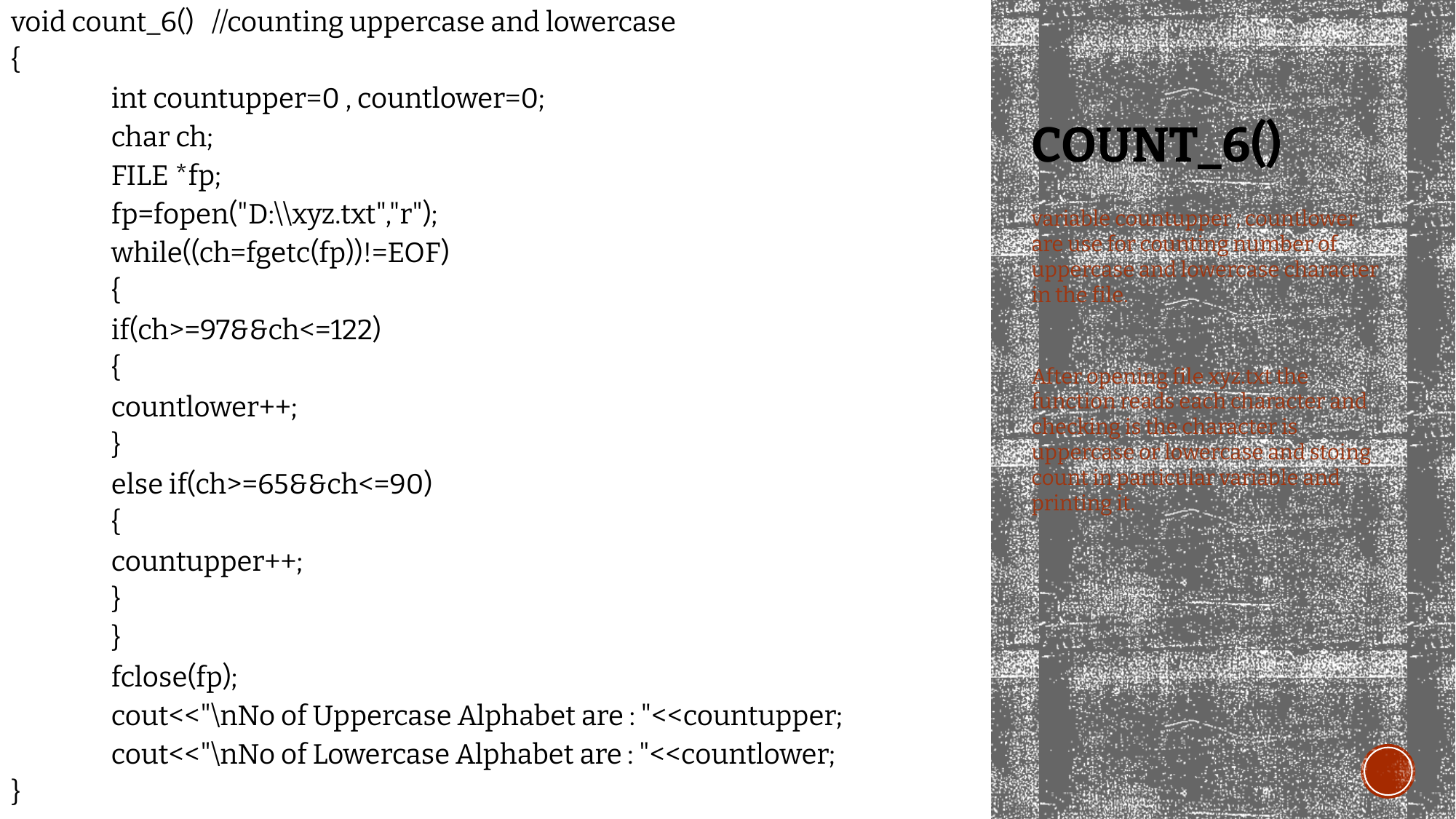

void count_6()	//counting uppercase and lowercase
{
	int countupper=0 , countlower=0;
	char ch;
	FILE *fp;
	fp=fopen("D:\\xyz.txt","r");
	while((ch=fgetc(fp))!=EOF)
	{
		if(ch>=97&&ch<=122)
		{
			countlower++;
		}
		else if(ch>=65&&ch<=90)
		{
			countupper++;
		}
	}
	fclose(fp);
	cout<<"\nNo of Uppercase Alphabet are : "<<countupper;
	cout<<"\nNo of Lowercase Alphabet are : "<<countlower;
}
# Count_6()
variable countupper , countlower are use for counting number of uppercase and lowercase character  in the file.

After opening file xyz.txt the function reads each character and checking is the character is uppercase or lowercase and stoing count in particular variable and printing it.